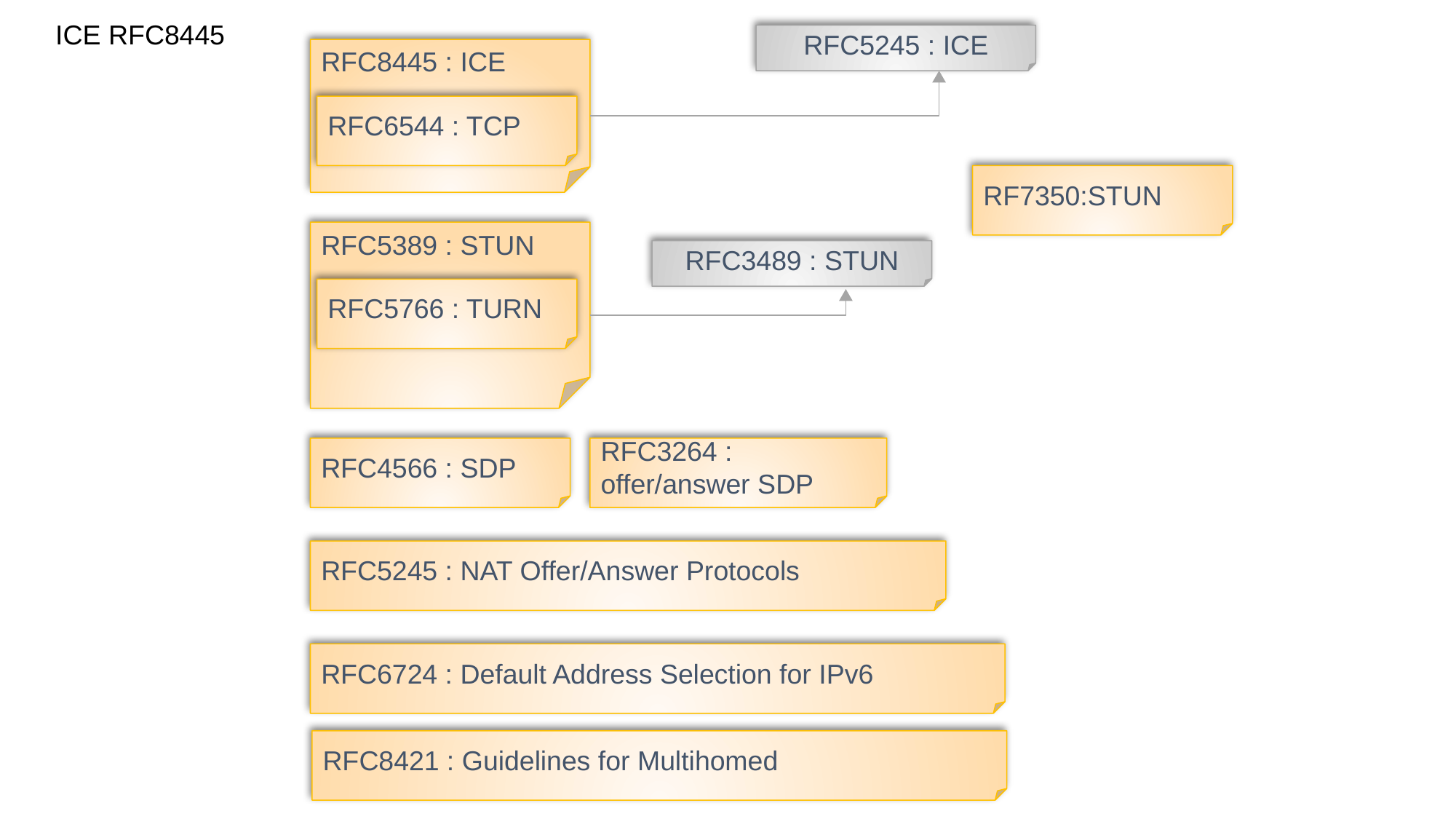

ICE RFC8445
RFC5245 : ICE
RFC8445 : ICE

RFC6544 : TCP
RF7350:STUN
RFC5389 : STUN
RFC3489 : STUN
RFC5766 : TURN

RFC4566 : SDP
RFC3264 : offer/answer SDP
RFC5245 : NAT Offer/Answer Protocols
RFC6724 : Default Address Selection for IPv6
RFC8421 : Guidelines for Multihomed